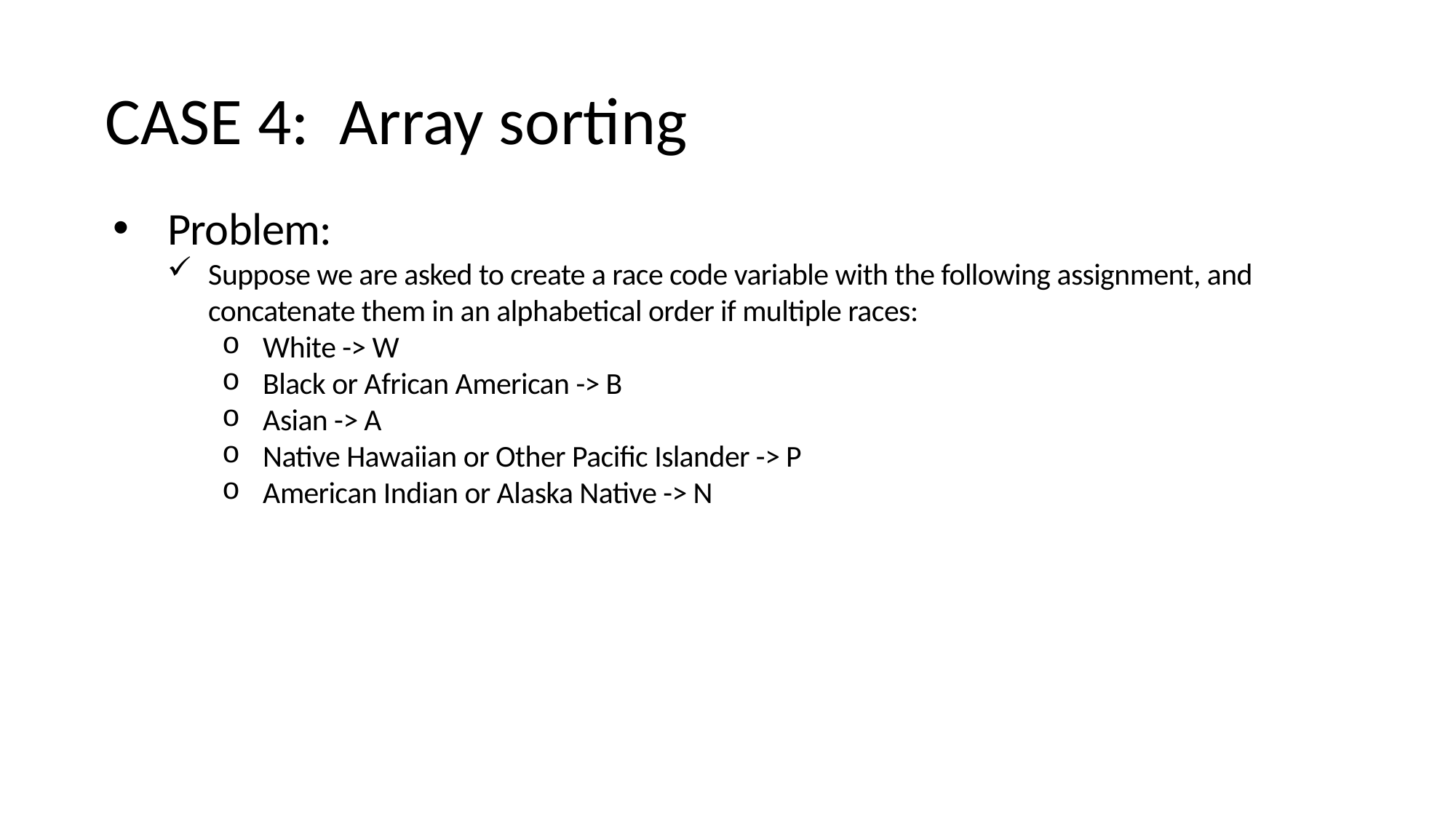

# CASE 4:  Array sorting
Problem:
Suppose we are asked to create a race code variable with the following assignment, and concatenate them in an alphabetical order if multiple races:
White -> W
Black or African American -> B
Asian -> A
Native Hawaiian or Other Pacific Islander -> P
American Indian or Alaska Native -> N